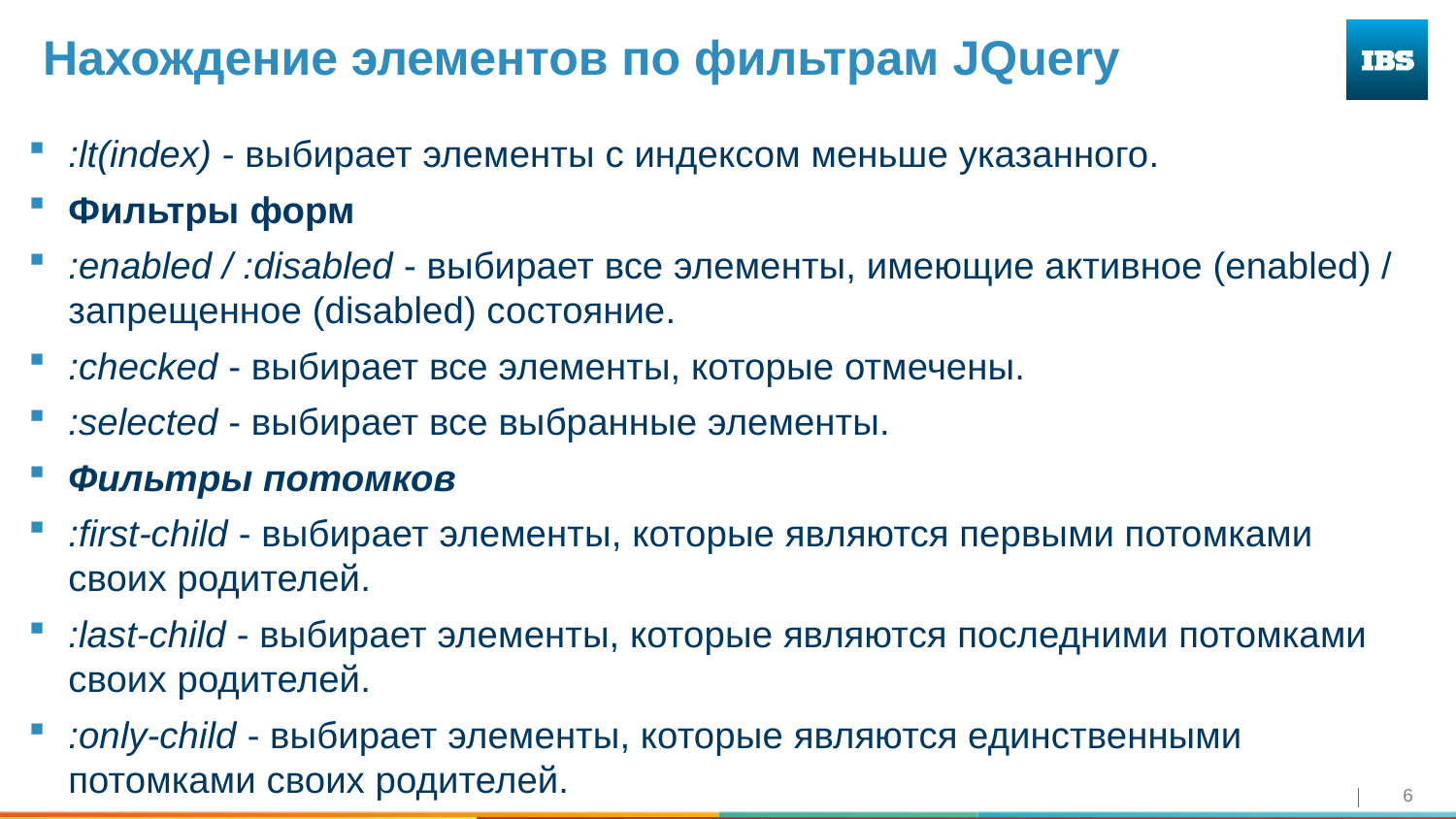

# Нахождение элементов по фильтрам JQuery
:lt(index) - выбирает элементы с индексом меньше указанного.
Фильтры форм
:enabled / :disabled - выбирает все элементы, имеющие активное (enabled) / запрещенное (disabled) состояние.
:checked - выбирает все элементы, которые отмечены.
:selected - выбирает все выбранные элементы.
Фильтры потомков
:first-child - выбирает элементы, которые являются первыми потомками своих родителей.
:last-child - выбирает элементы, которые являются последними потомками своих родителей.
:only-child - выбирает элементы, которые являются единственными потомками своих родителей.